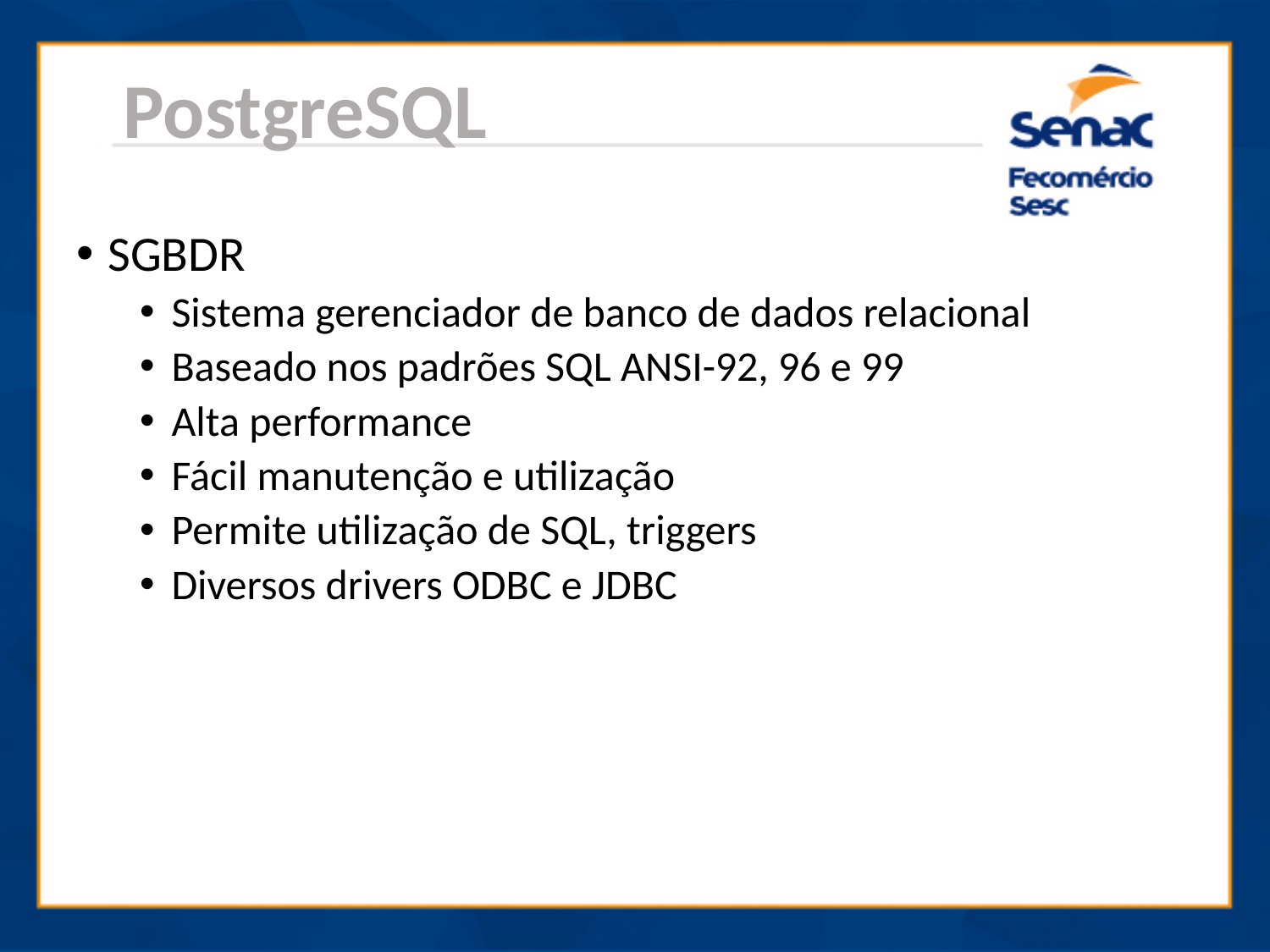

PostgreSQL
SGBDR
Sistema gerenciador de banco de dados relacional
Baseado nos padrões SQL ANSI-92, 96 e 99
Alta performance
Fácil manutenção e utilização
Permite utilização de SQL, triggers
Diversos drivers ODBC e JDBC